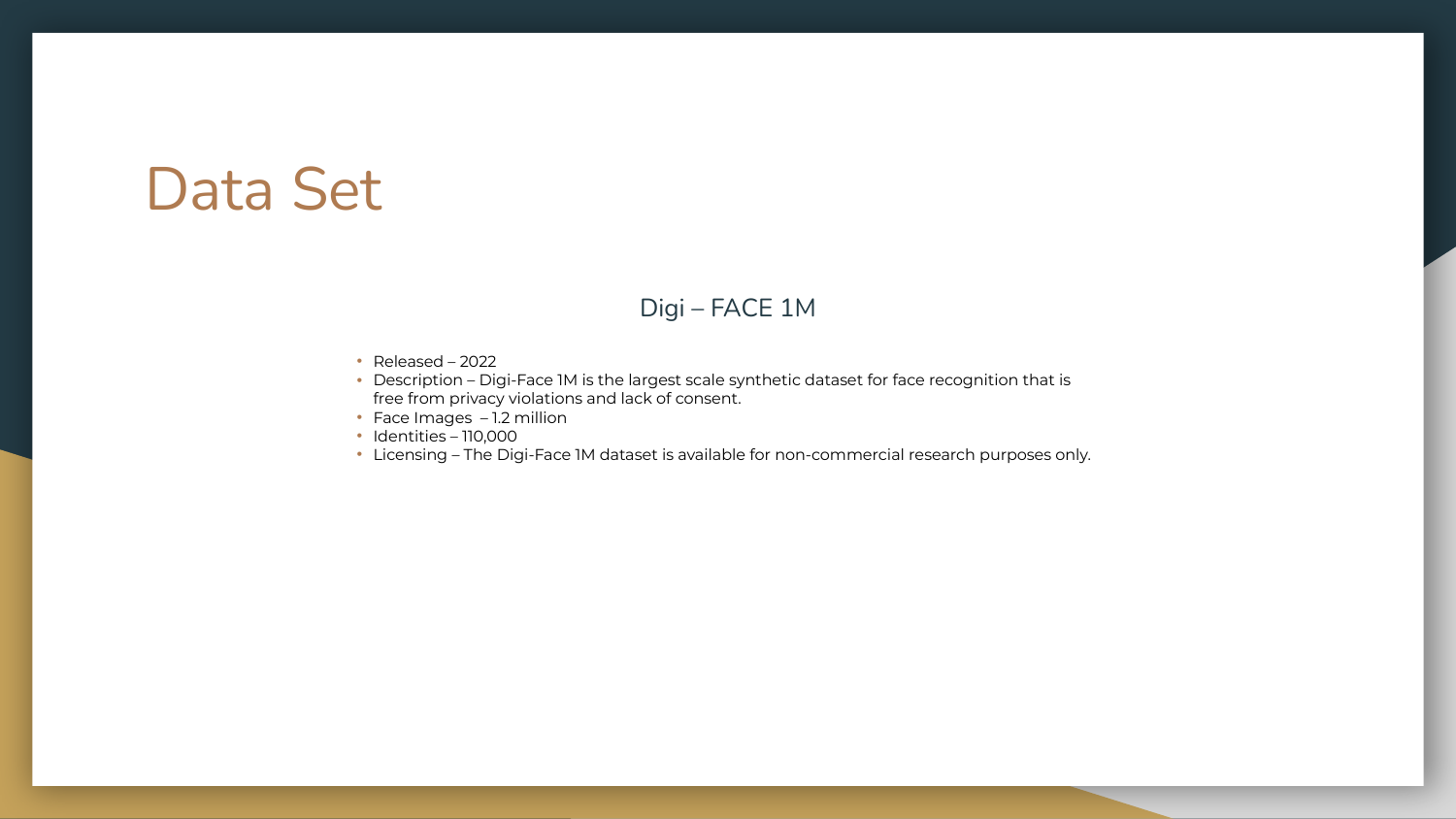

# Data Set
Digi – FACE 1M

Released – 2022
Description – Digi-Face 1M is the largest scale synthetic dataset for face recognition that is free from privacy violations and lack of consent.
Face Images  – 1.2 million
Identities – 110,000
Licensing – The Digi-Face 1M dataset is available for non-commercial research purposes only.